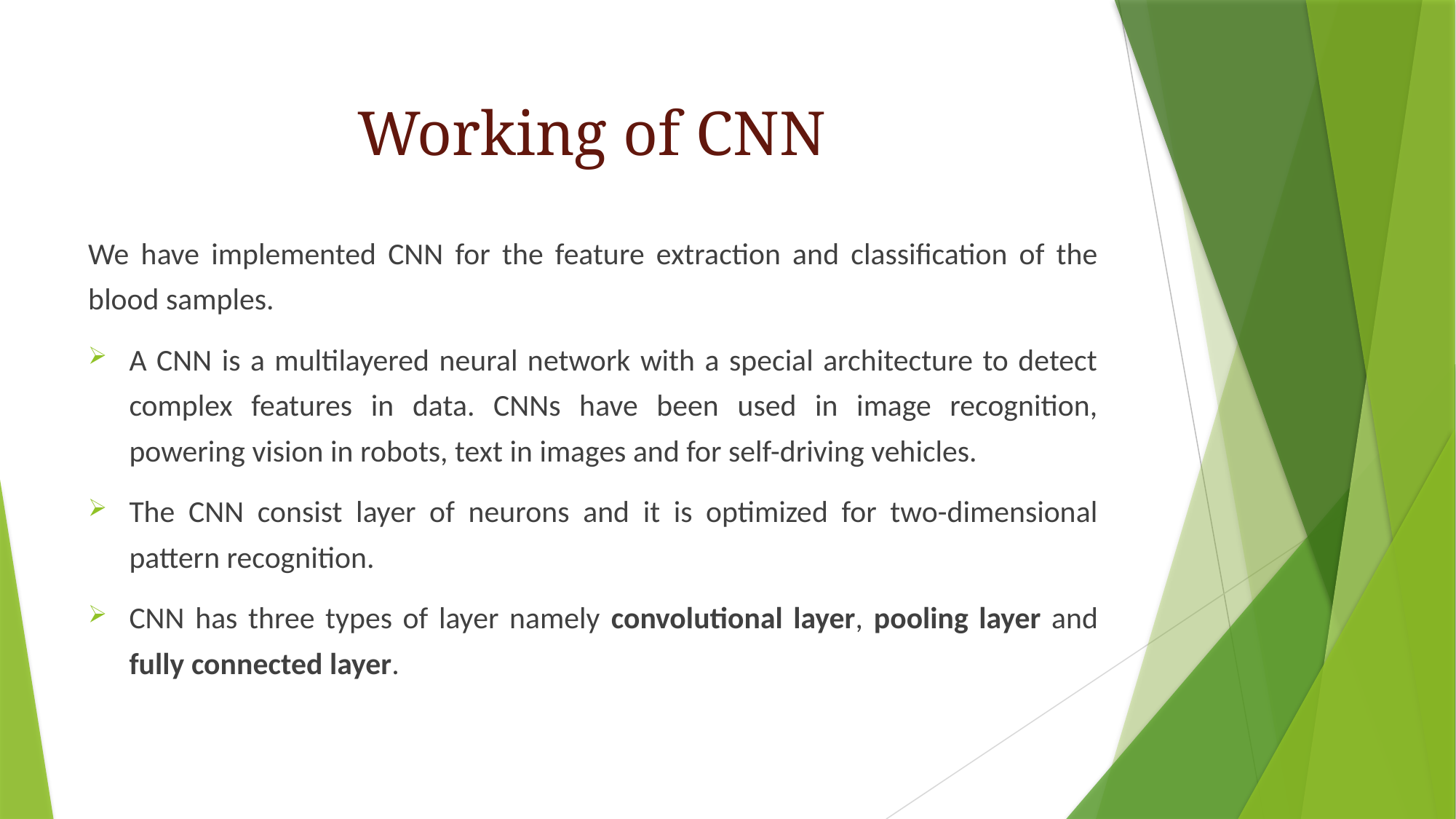

# Working of CNN
We have implemented CNN for the feature extraction and classification of the blood samples.
A CNN is a multilayered neural network with a special architecture to detect complex features in data. CNNs have been used in image recognition, powering vision in robots, text in images and for self-driving vehicles.
The CNN consist layer of neurons and it is optimized for two-dimensional pattern recognition.
CNN has three types of layer namely convolutional layer, pooling layer and fully connected layer.